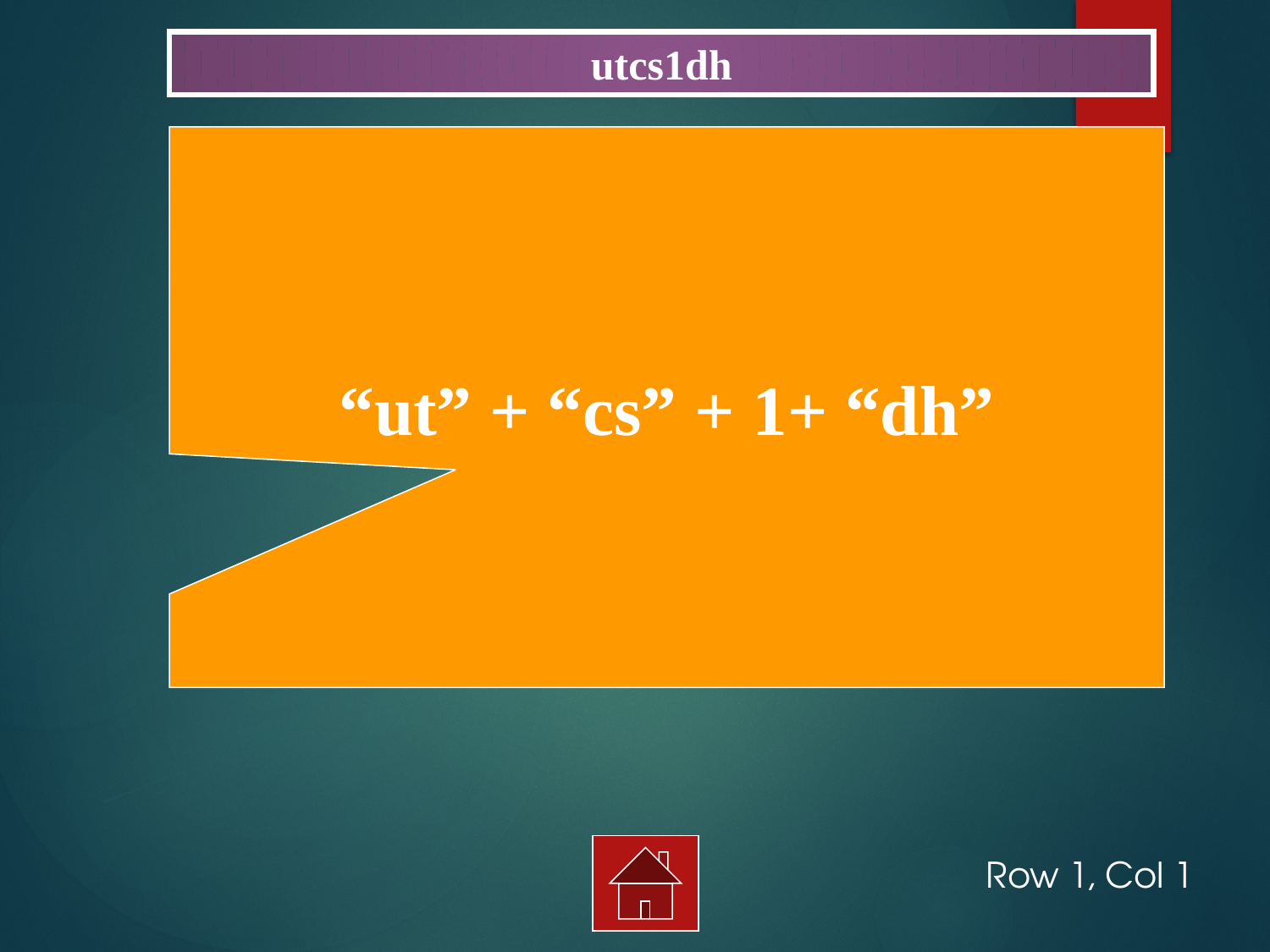

utcs1dh
“ut” + “cs” + 1+ “dh”

Row 1, Col 1